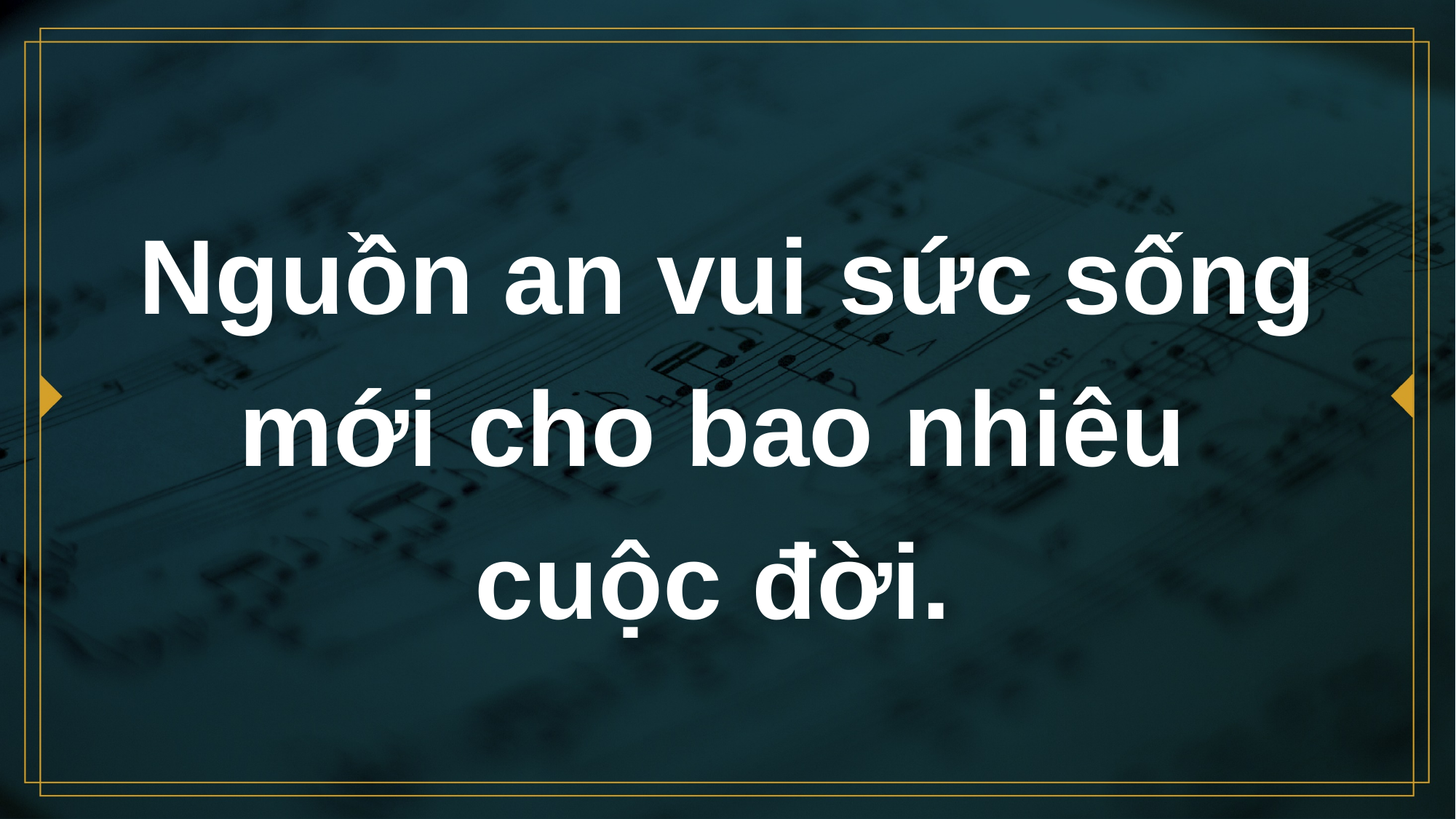

# Nguồn an vui sức sống mới cho bao nhiêu cuộc đời.